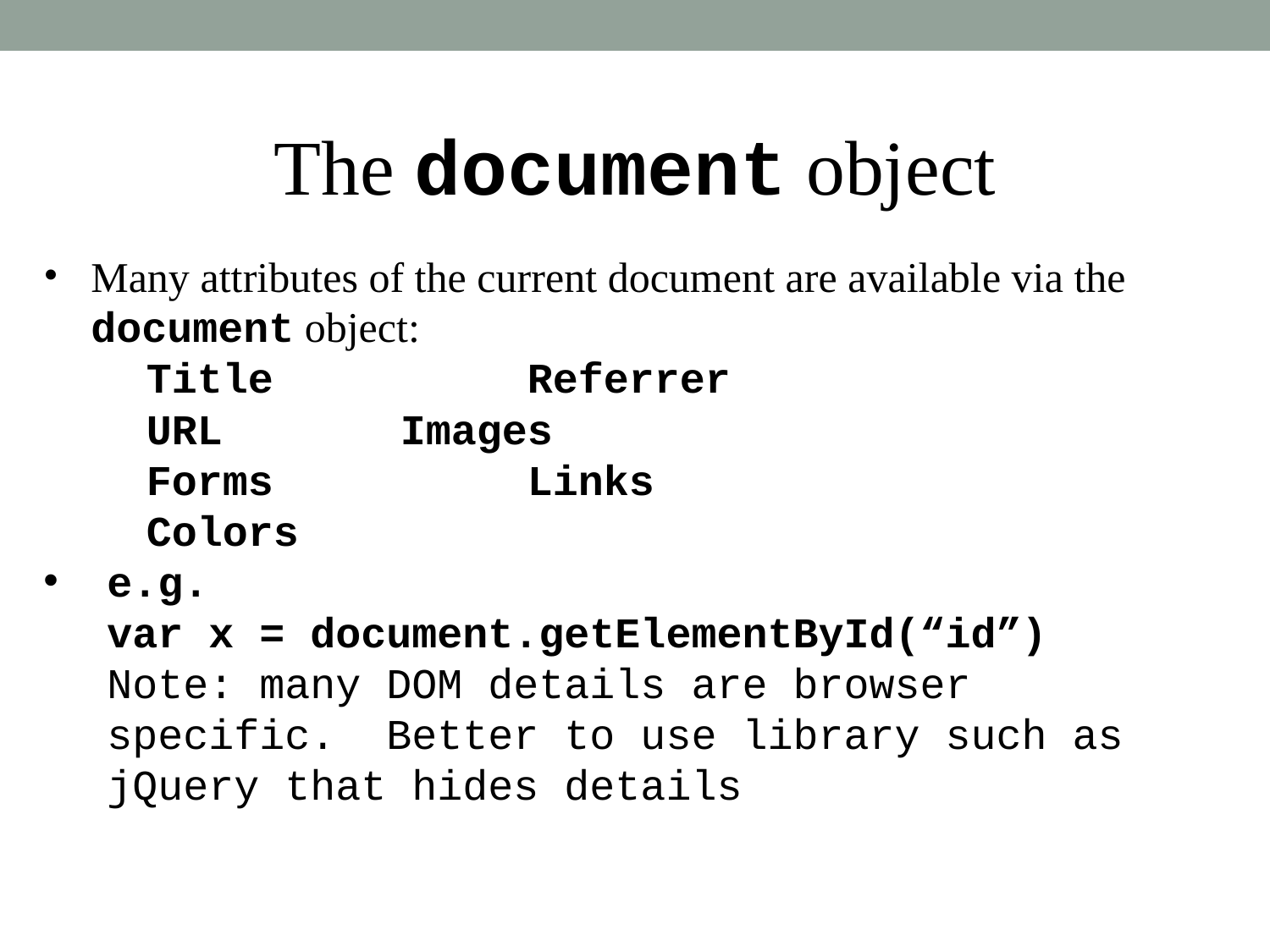

The document object
Many attributes of the current document are available via the document object:
	Title		Referrer
	URL		Images
	Forms		Links
	Colors
e.g.
var x = document.getElementById(“id”)
Note: many DOM details are browser specific.  Better to use library such as jQuery that hides details